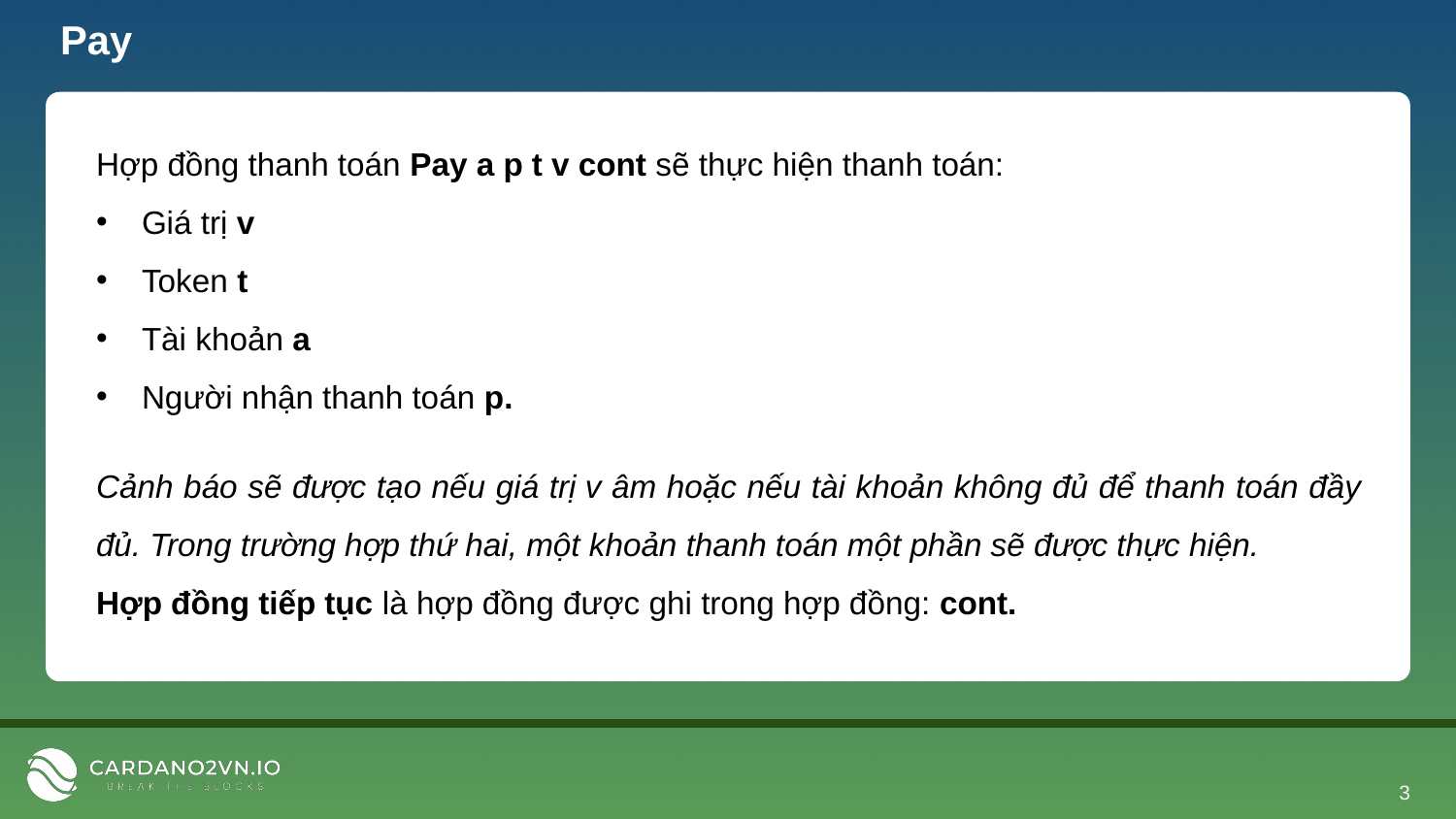

# Pay
Hợp đồng thanh toán Pay a p t v cont sẽ thực hiện thanh toán:
Giá trị v
Token t
Tài khoản a
Người nhận thanh toán p.
Cảnh báo sẽ được tạo nếu giá trị v âm hoặc nếu tài khoản không đủ để thanh toán đầy đủ. Trong trường hợp thứ hai, một khoản thanh toán một phần sẽ được thực hiện.
Hợp đồng tiếp tục là hợp đồng được ghi trong hợp đồng: cont.
3